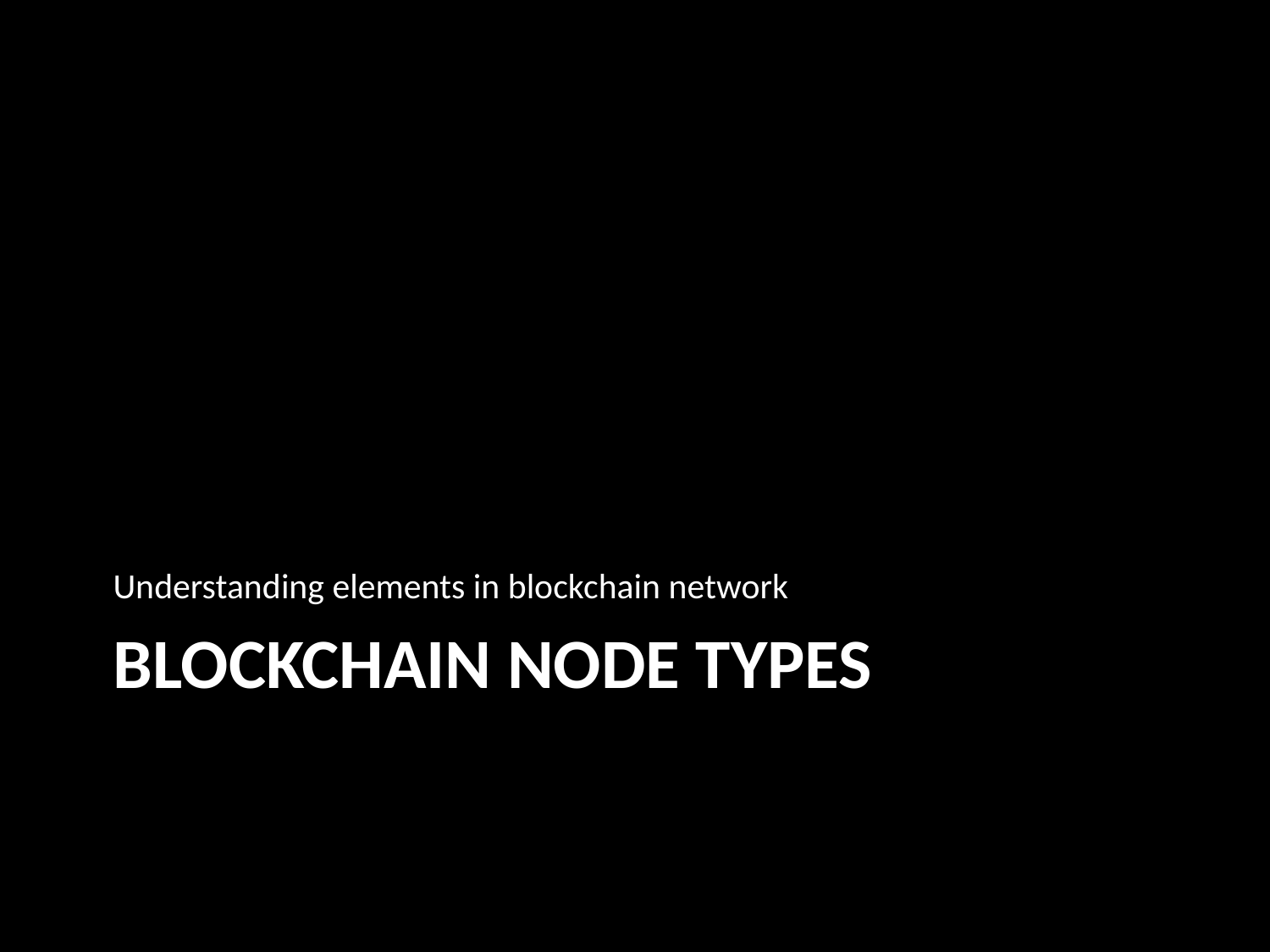

Understanding elements in blockchain network
# Blockchain Node TYPES